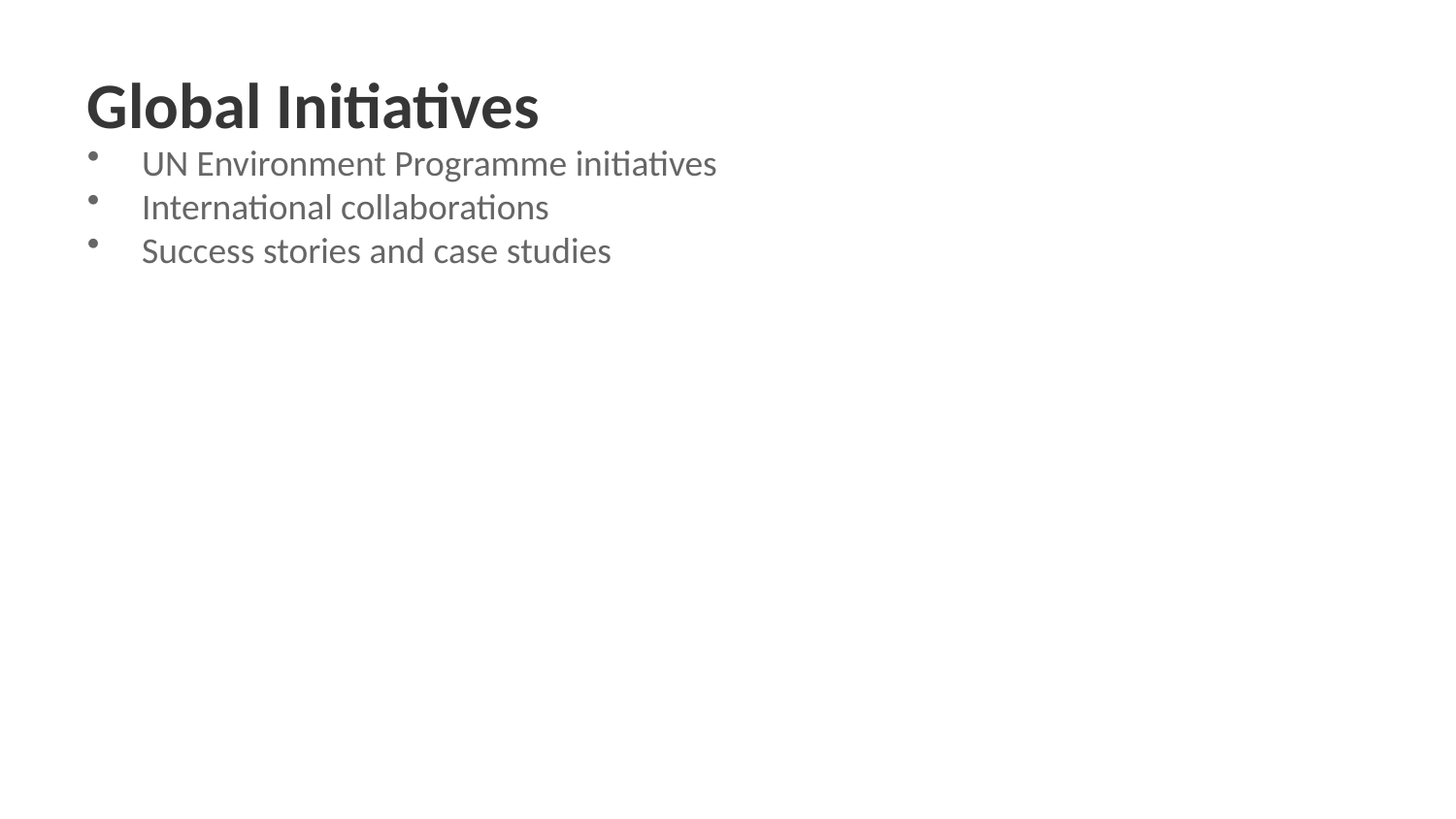

Global Initiatives
UN Environment Programme initiatives
International collaborations
Success stories and case studies